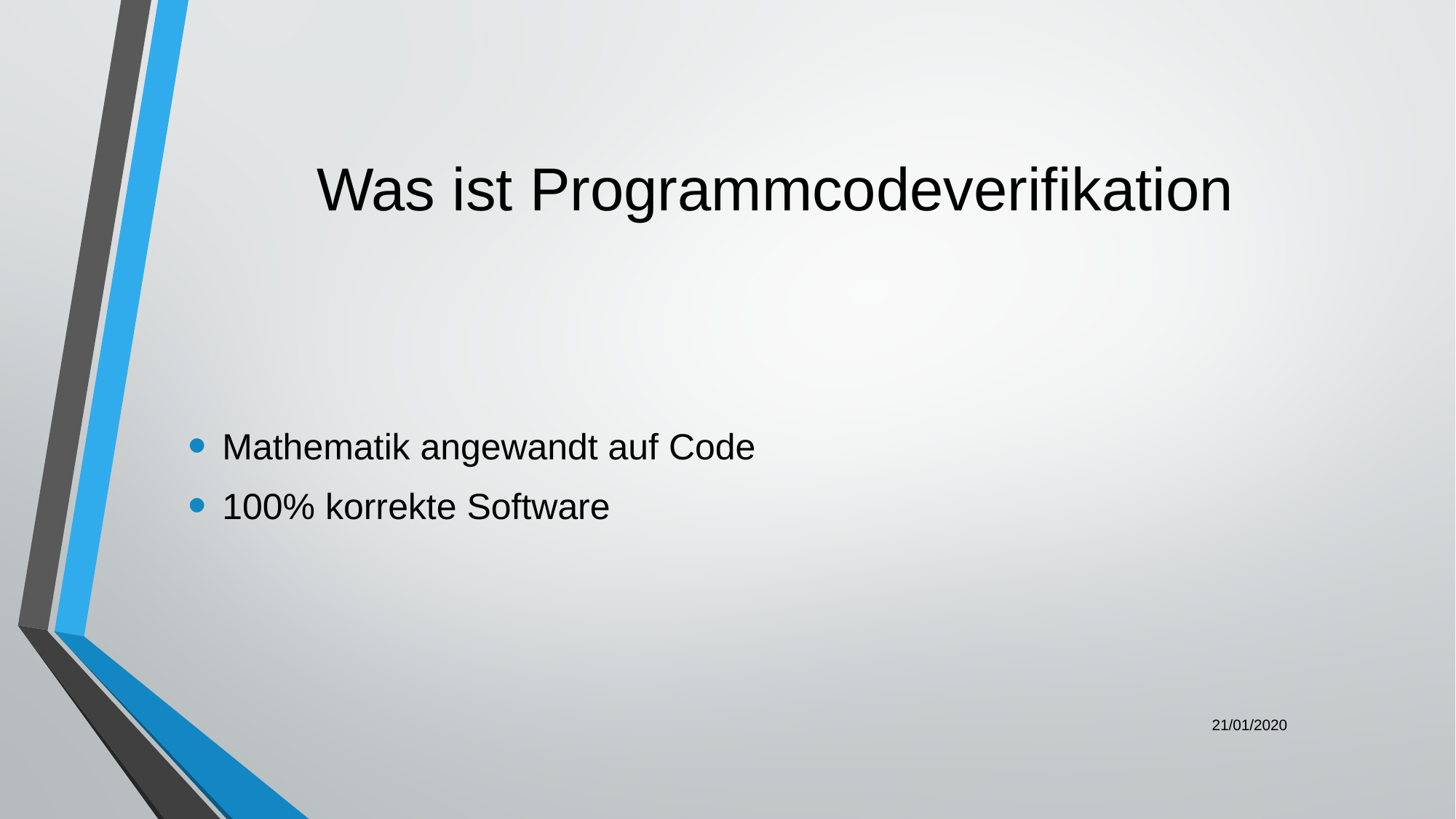

# Was ist Programmcodeverifikation
Mathematik angewandt auf Code
100% korrekte Software

21/01/2020